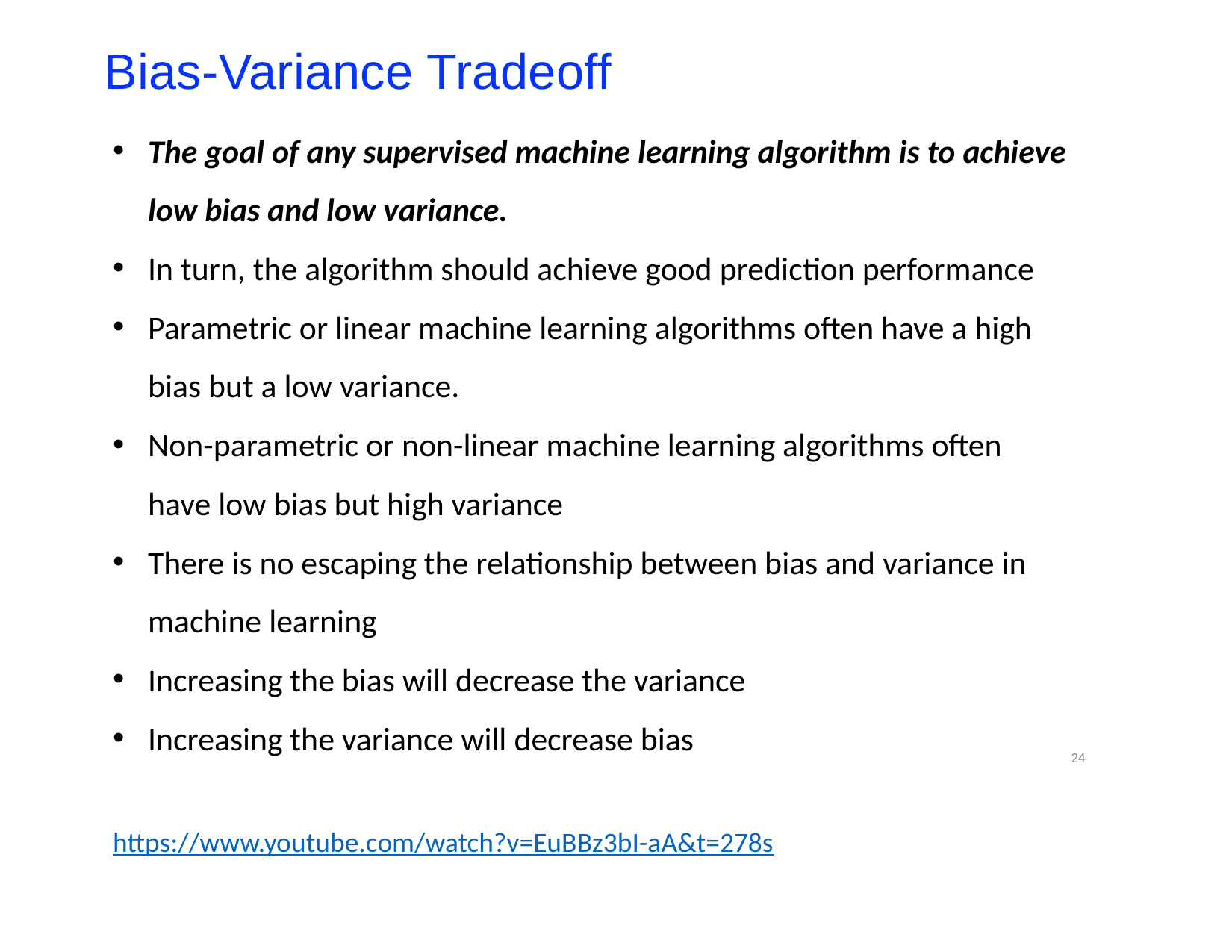

# Bias-Variance Tradeoff
The goal of any supervised machine learning algorithm is to achieve low bias and low variance.
In turn, the algorithm should achieve good prediction performance
Parametric or linear machine learning algorithms often have a high bias but a low variance.
Non-parametric or non-linear machine learning algorithms often have low bias but high variance
There is no escaping the relationship between bias and variance in machine learning
Increasing the bias will decrease the variance
Increasing the variance will decrease bias

https://www.youtube.com/watch?v=EuBBz3bI-aA&t=278s
24